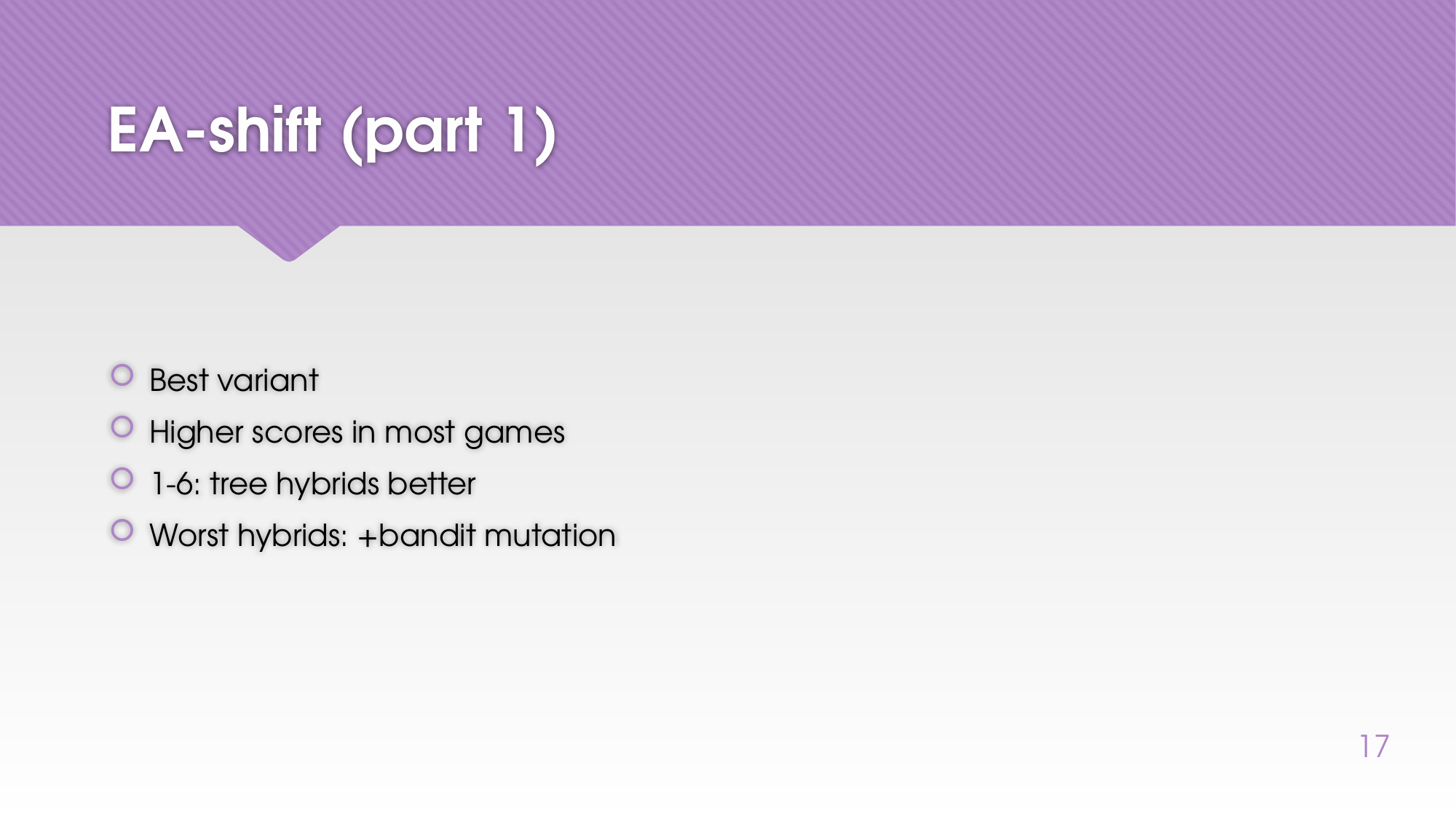

# EA-shift (part 1)
Best variant
Higher scores in most games
1-6: tree hybrids better
Worst hybrids: +bandit mutation

17